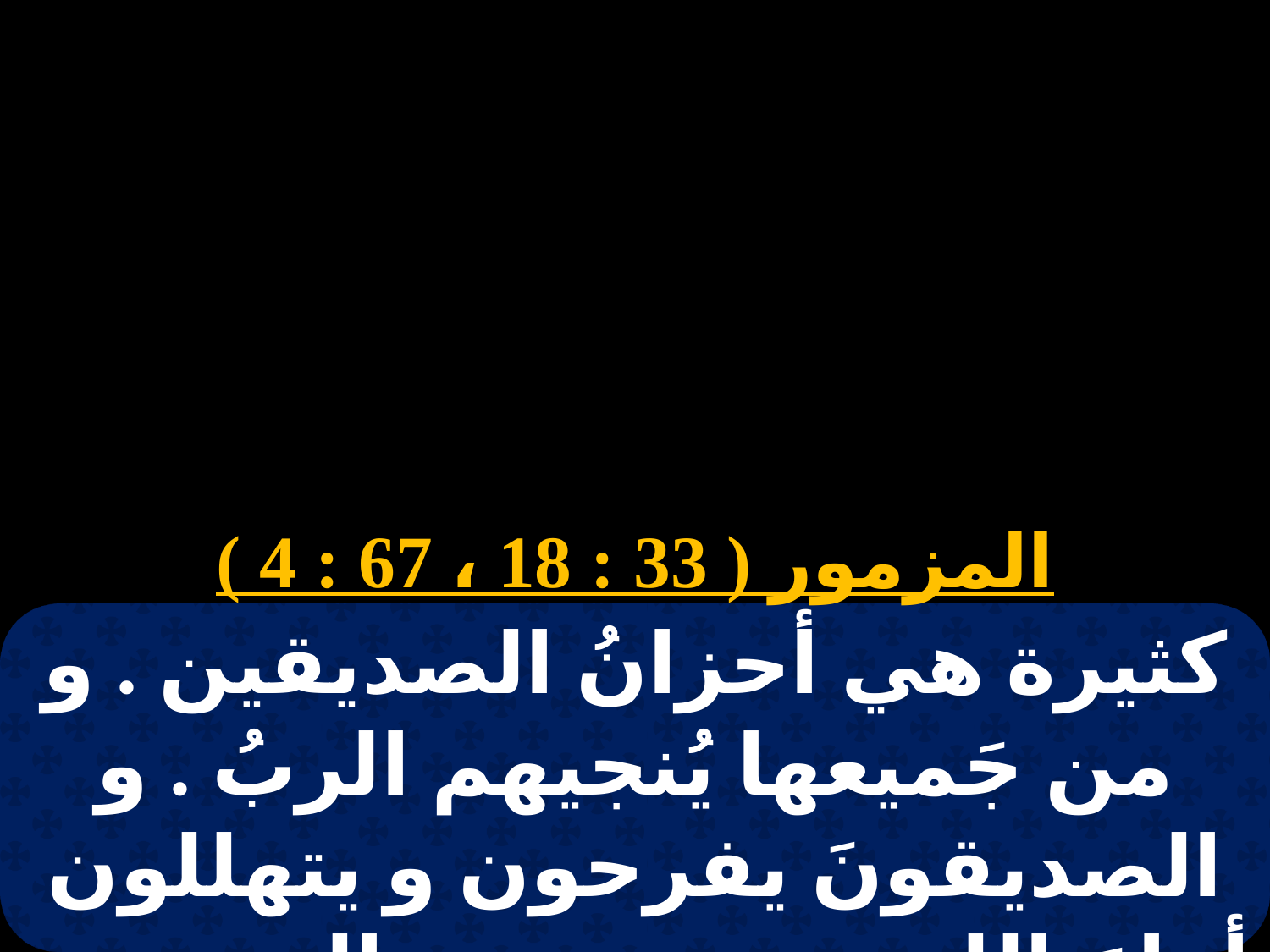

المزمور ( 33 : 18 ، 67 : 4 )
كثيرة هي أحزانُ الصديقين . و من جَميعها يُنجيهم الربُ . و الصديقونَ يفرحون و يتهللون أمامَ اللهِ . و يتنعمون بالسرور .